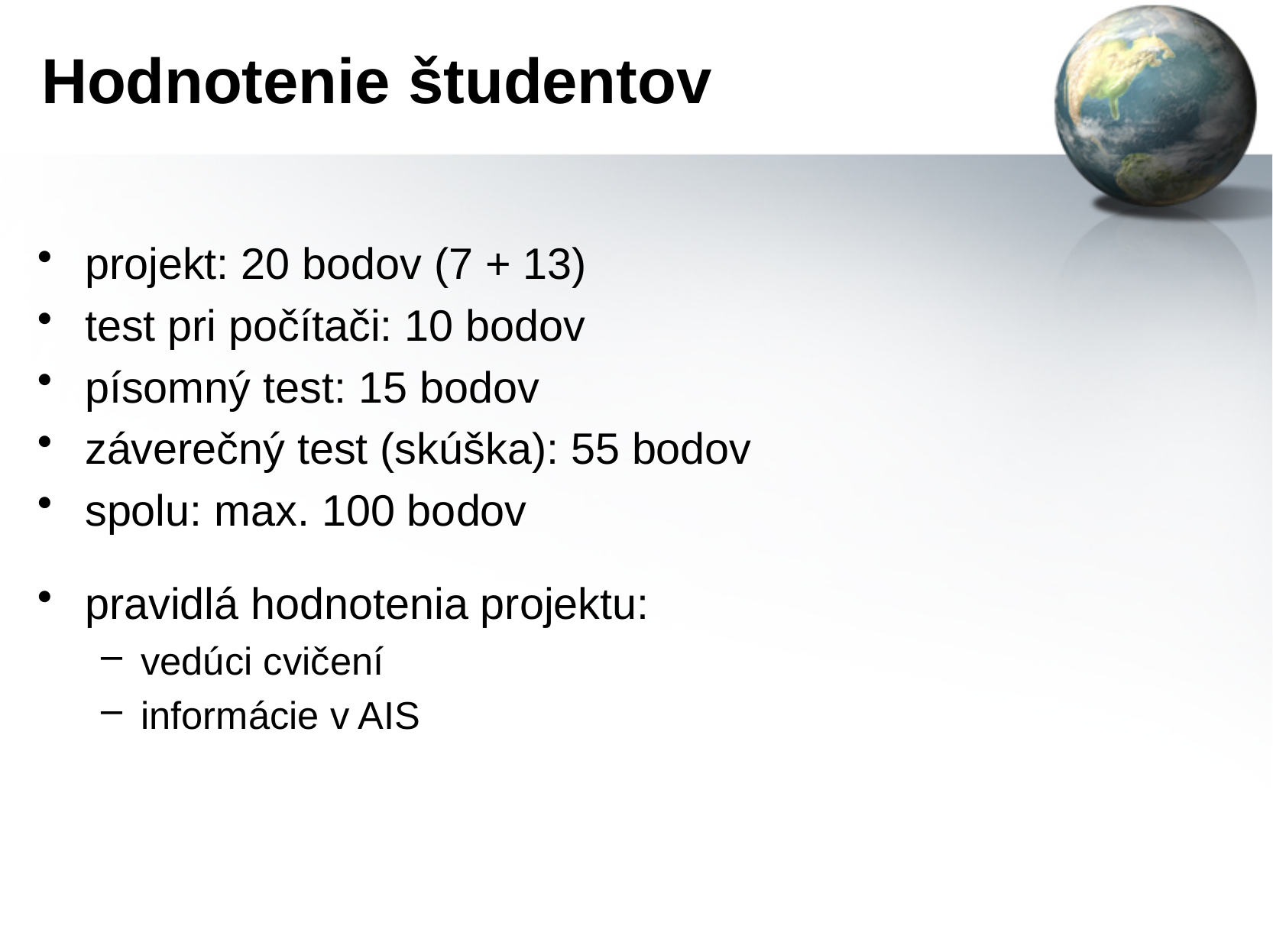

# Hodnotenie študentov
projekt: 20 bodov (7 + 13)
test pri počítači: 10 bodov
písomný test: 15 bodov
záverečný test (skúška): 55 bodov
spolu: max. 100 bodov

pravidlá hodnotenia projektu:
vedúci cvičení
informácie v AIS